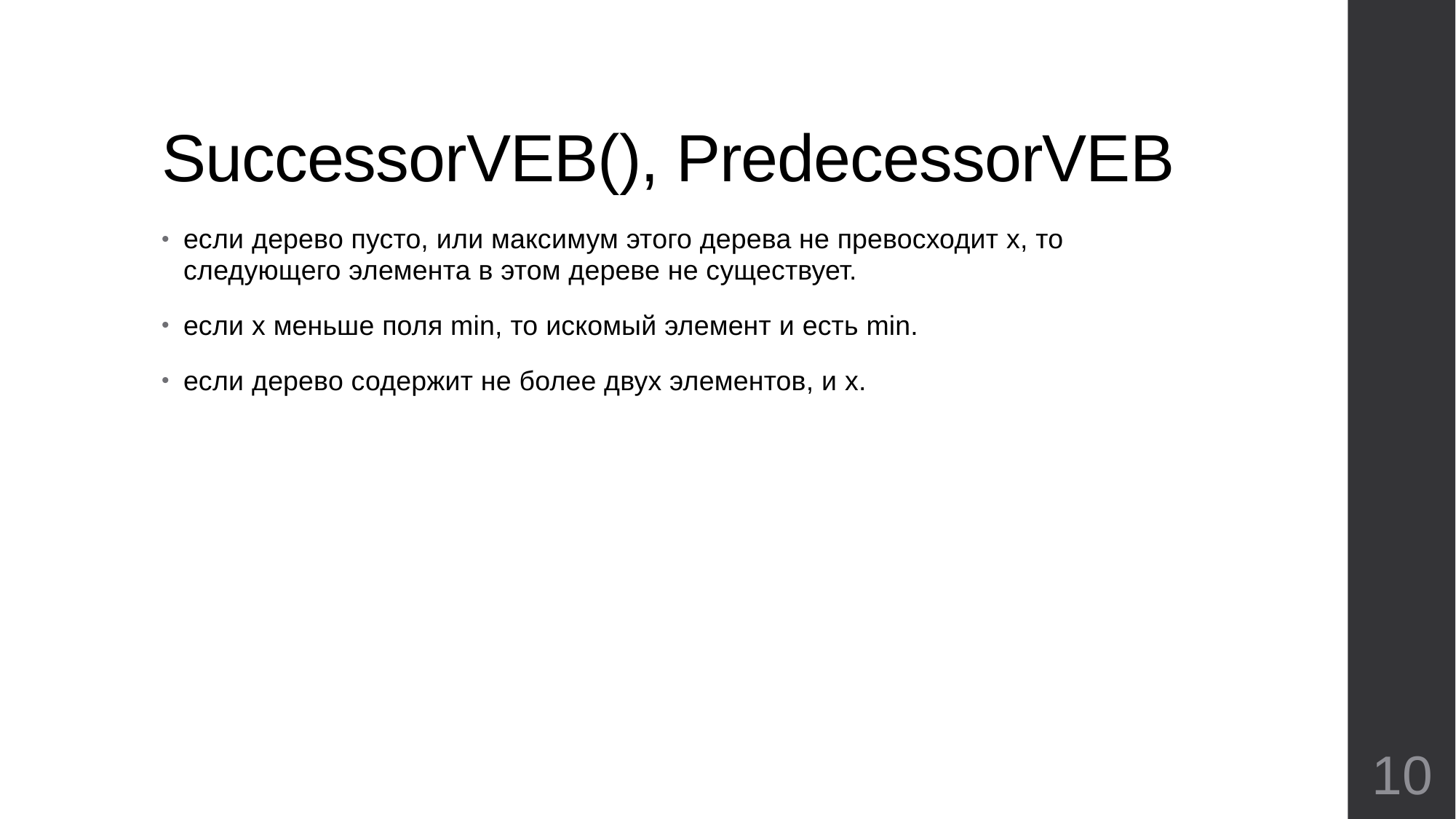

# SuccessorVEB(), PredecessorVEB
если дерево пусто, или максимум этого дерева не превосходит x, то следующего элемента в этом дереве не существует.
если x меньше поля min, то искомый элемент и есть min.
если дерево содержит не более двух элементов, и x.
10